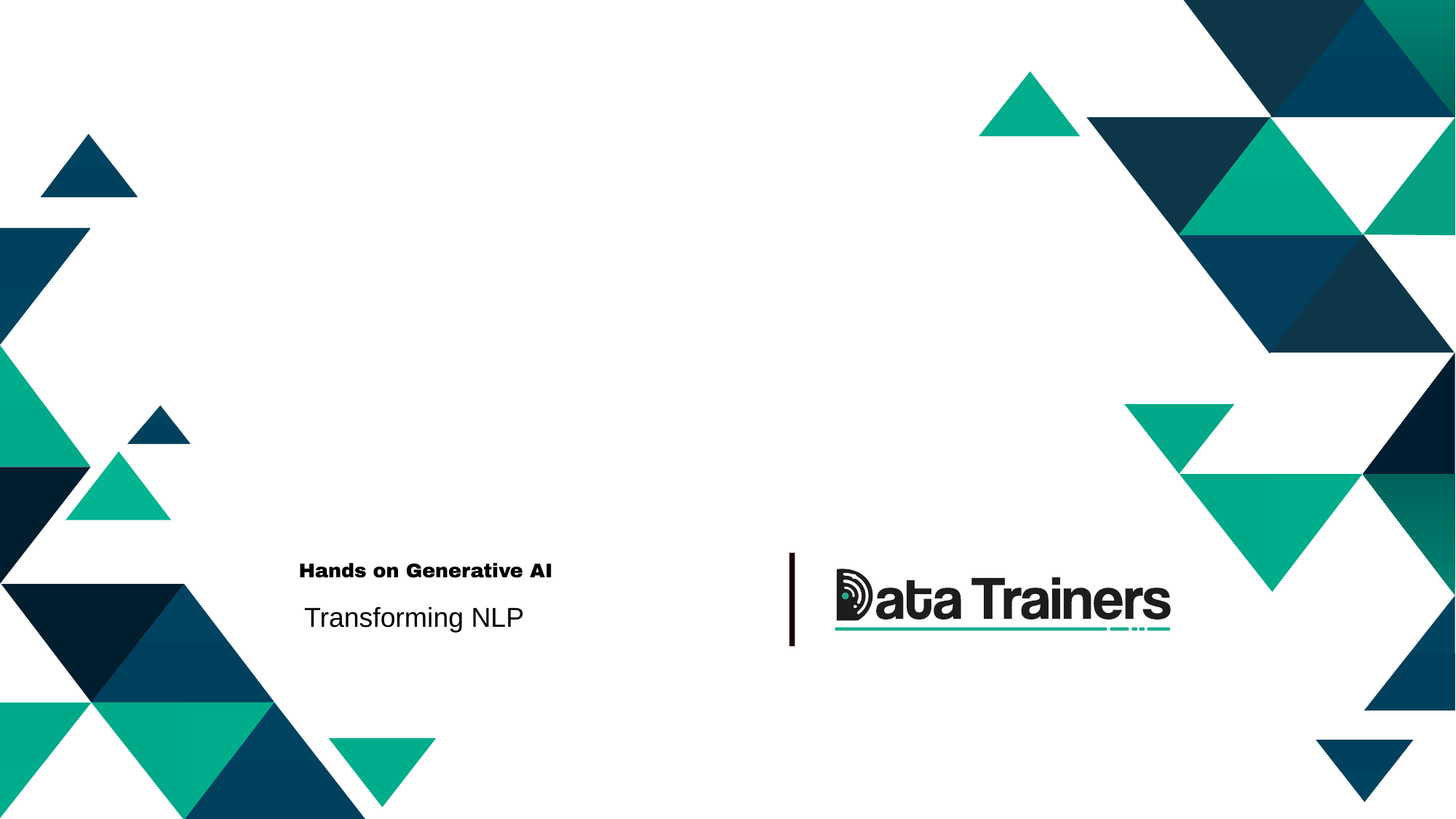

# Hands on Generative AI
Transforming NLP